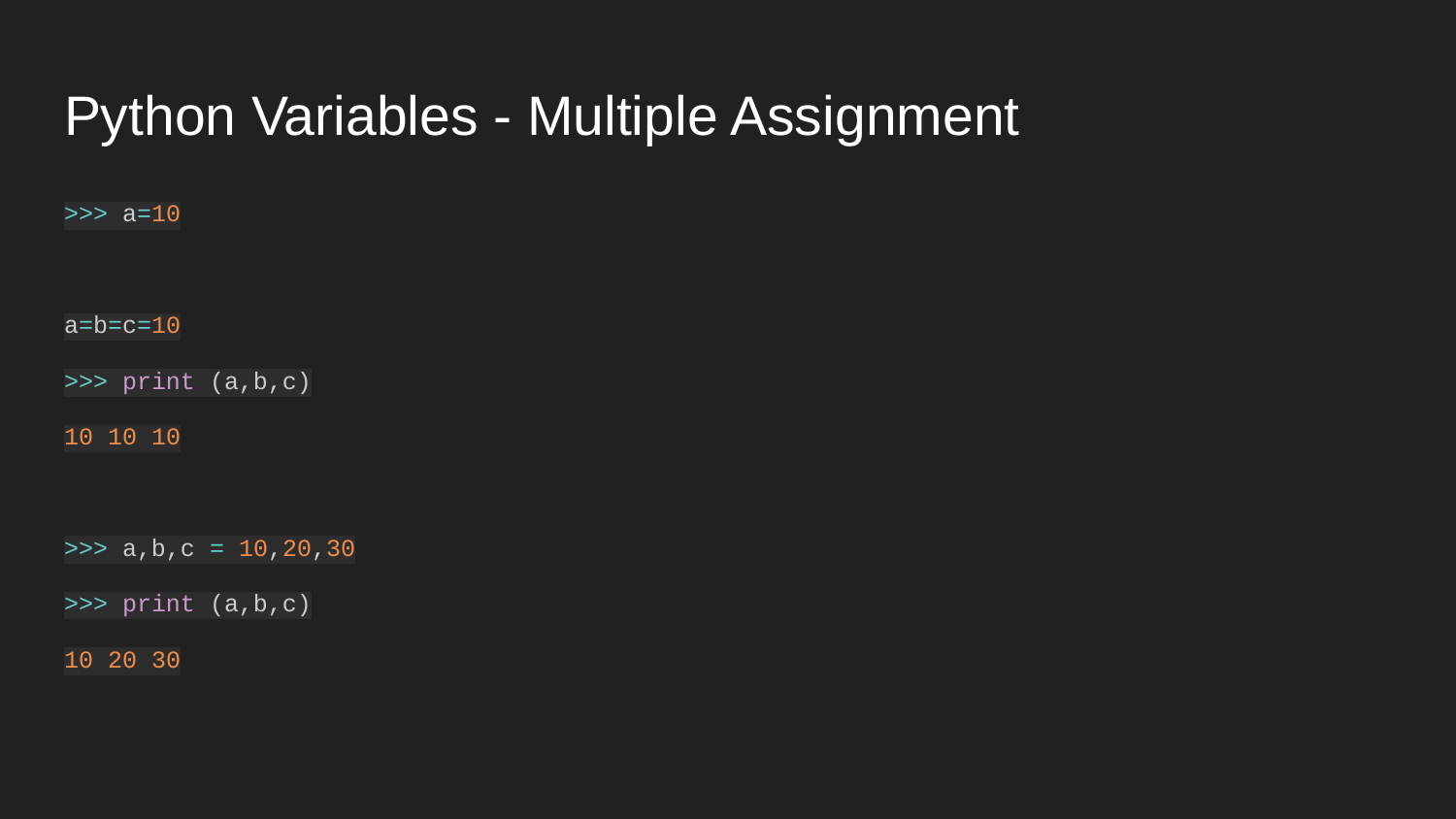

# Python Variables - Multiple Assignment
>>> a=10

a=b=c=10
>>> print (a,b,c)
10 10 10

>>> a,b,c = 10,20,30
>>> print (a,b,c)
10 20 30